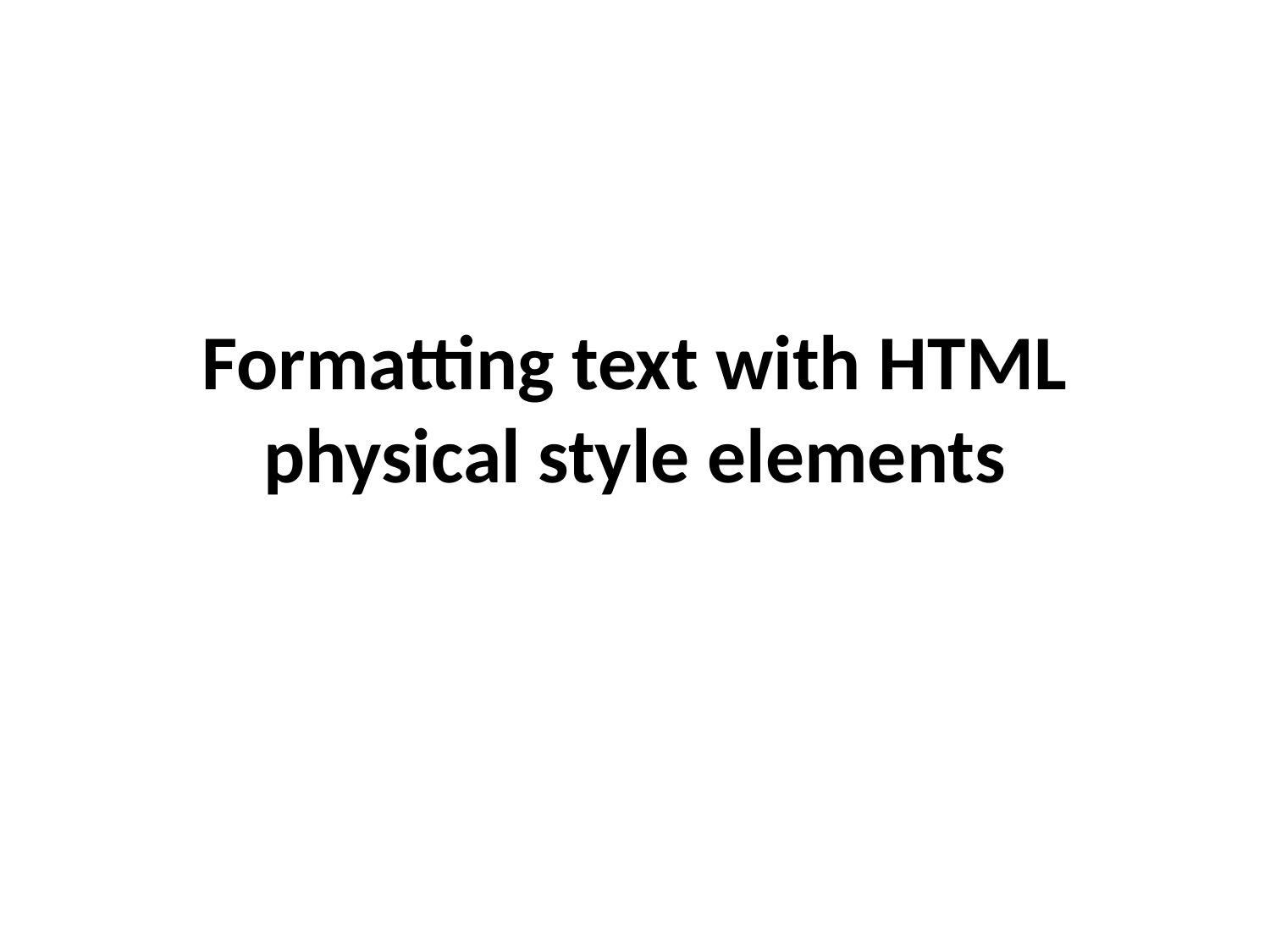

Formatting text with HTML physical style elements